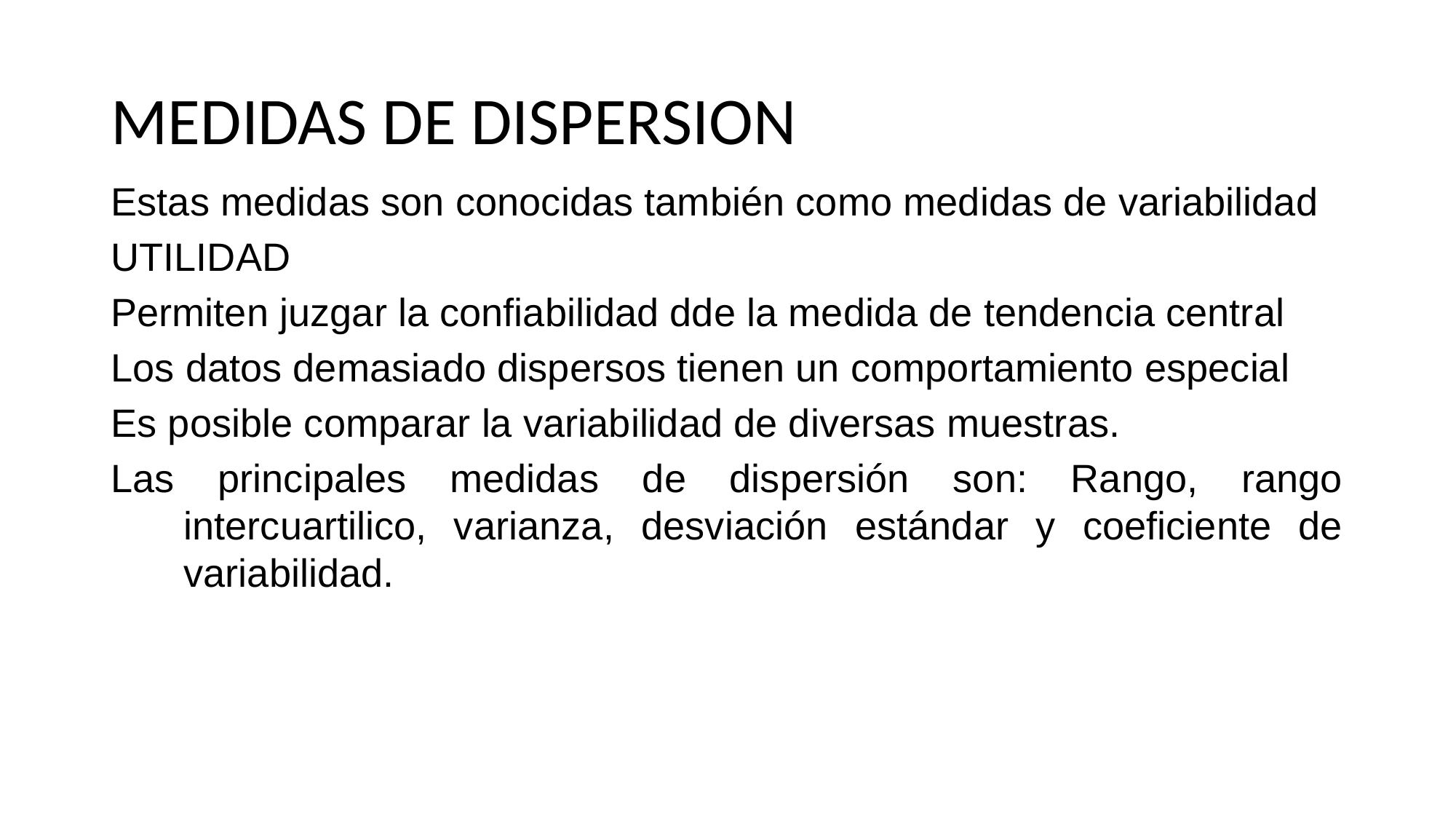

# MEDIDAS DE DISPERSION
Estas medidas son conocidas también como medidas de variabilidad
UTILIDAD
Permiten juzgar la confiabilidad dde la medida de tendencia central
Los datos demasiado dispersos tienen un comportamiento especial
Es posible comparar la variabilidad de diversas muestras.
Las principales medidas de dispersión son: Rango, rango intercuartilico, varianza, desviación estándar y coeficiente de variabilidad.